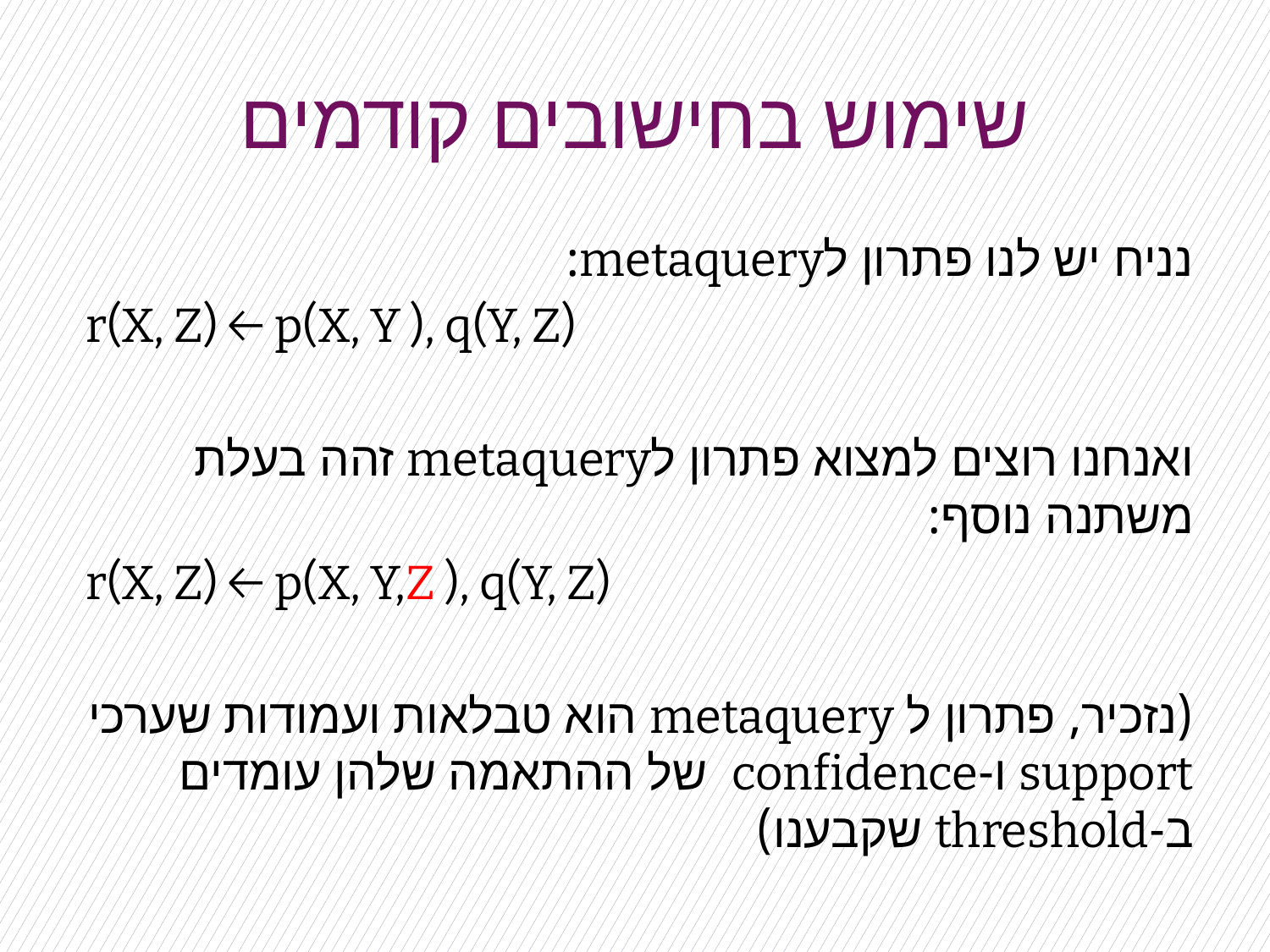

# שימוש בחישובים קודמים
נניח יש לנו פתרון לmetaquery:
 r(X, Z) ← p(X, Y ), q(Y, Z)

ואנחנו רוצים למצוא פתרון לmetaquery זהה בעלת משתנה נוסף:
 r(X, Z) ← p(X, Y,Z ), q(Y, Z)

(נזכיר, פתרון ל metaquery הוא טבלאות ועמודות שערכי support ו-confidence  של ההתאמה שלהן עומדים ב-threshold שקבענו)